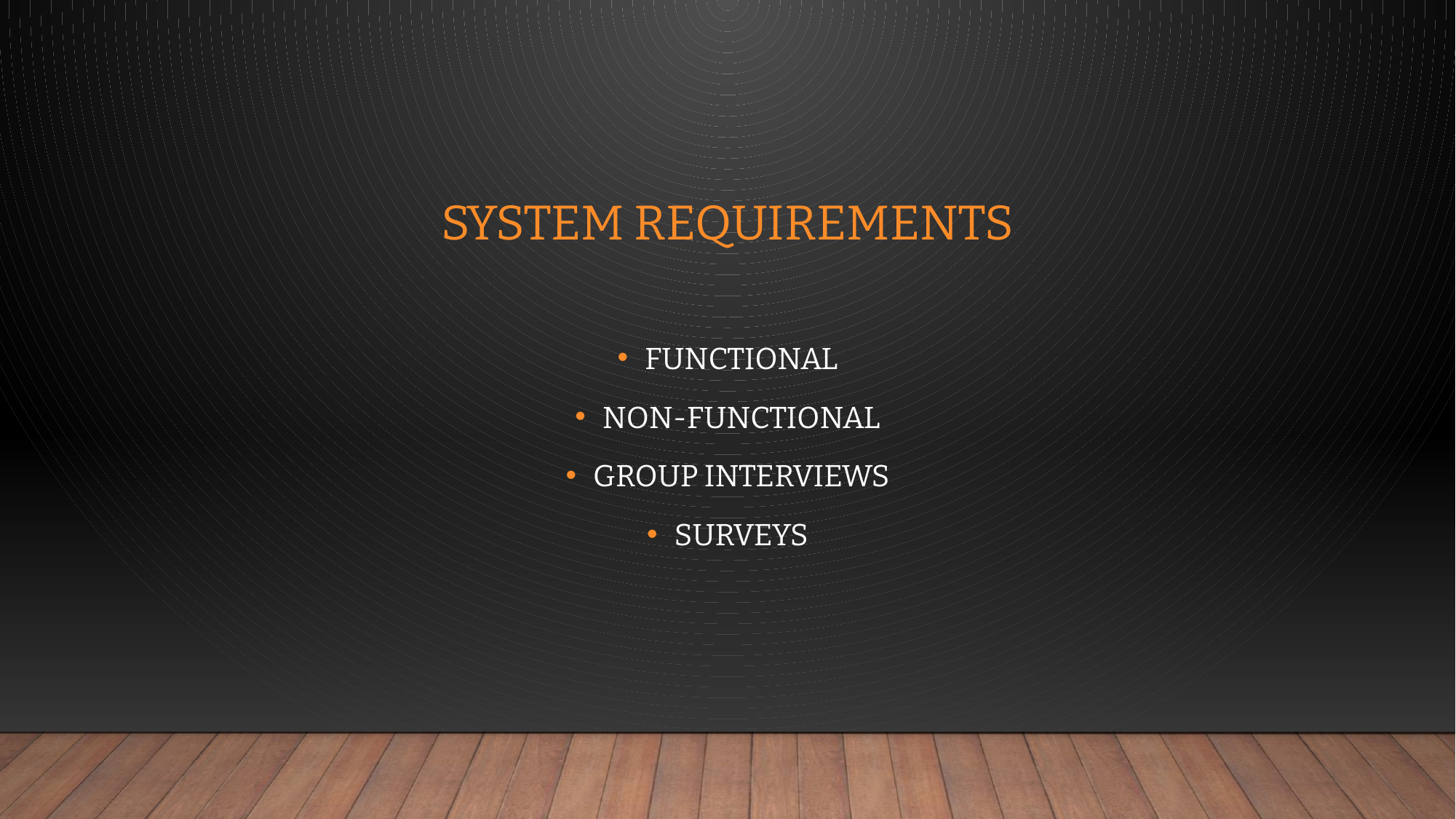

# SYSTEM reqUirements
FUNCTIONAL
NON-FUNCTIONAL
GROUP INTERVIEWS
SURVEYS